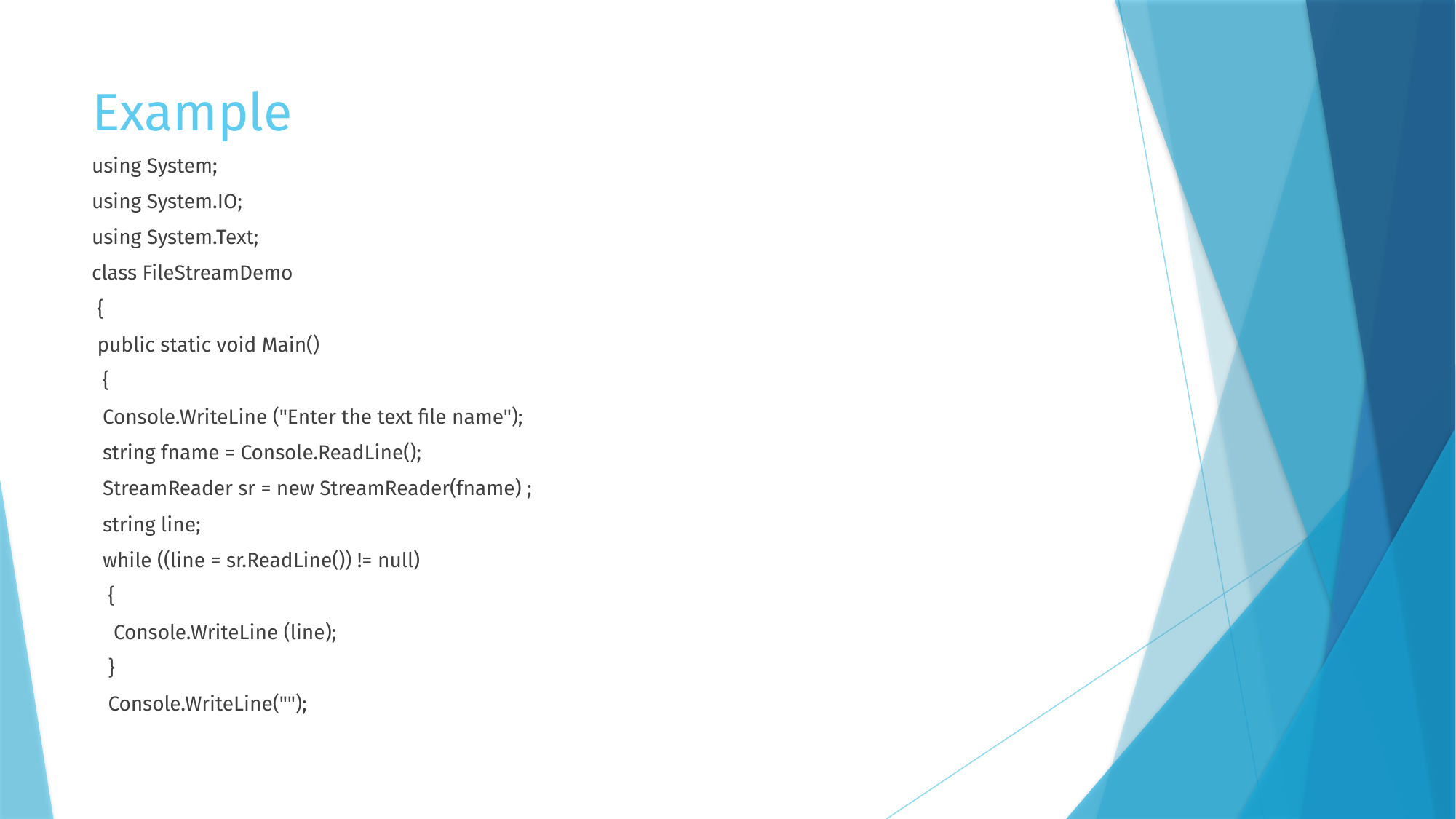

# Example
using System;
using System.IO;
using System.Text;
class FileStreamDemo
 {
 public static void Main()
  {
  Console.WriteLine ("Enter the text file name");
  string fname = Console.ReadLine();
  StreamReader sr = new StreamReader(fname) ;
  string line;
  while ((line = sr.ReadLine()) != null)
   {
    Console.WriteLine (line);
   }
   Console.WriteLine("");